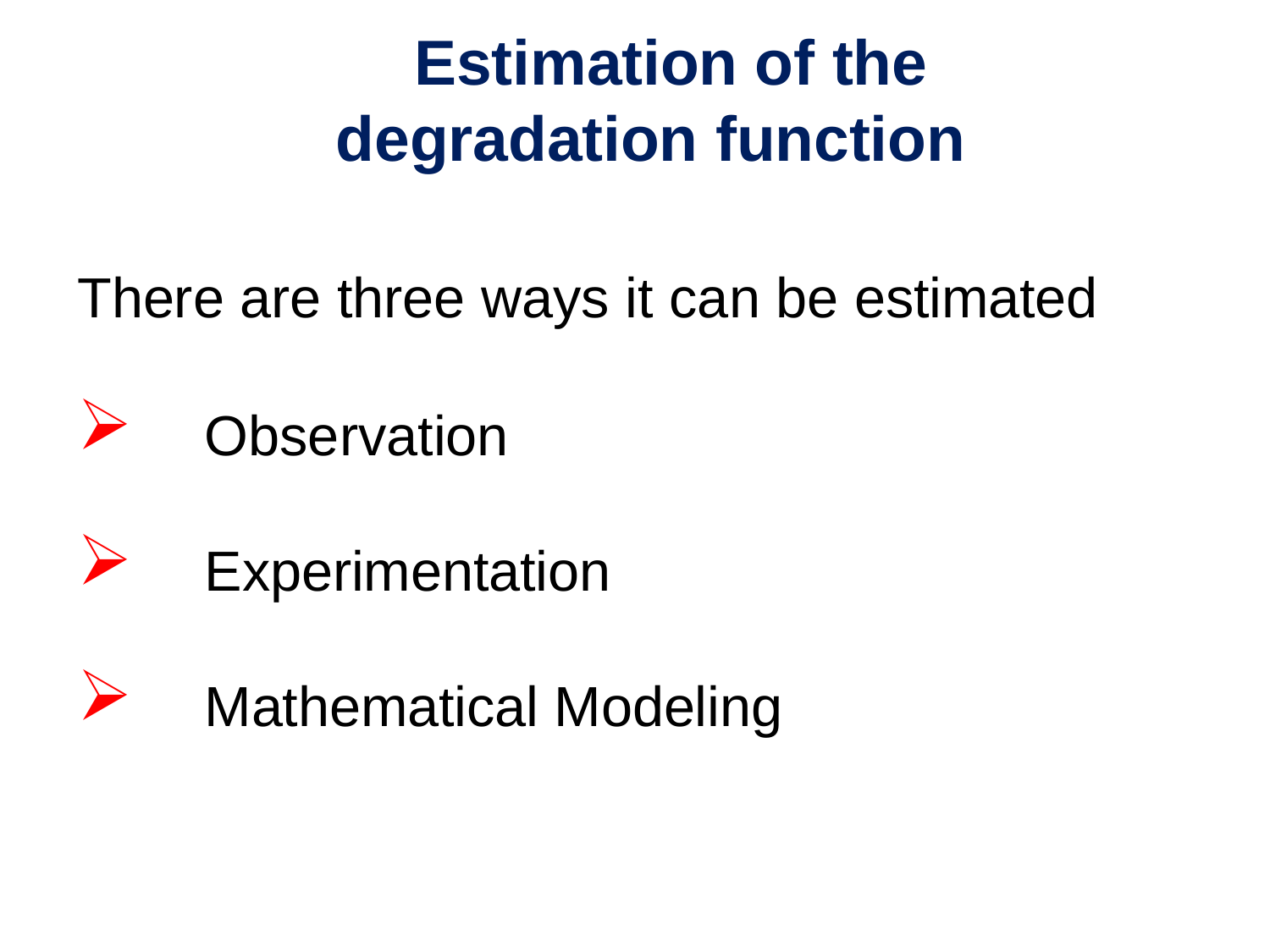

# Estimation of the  degradation function
There are three ways it can be estimated

Observation
Experimentation
Mathematical Modeling